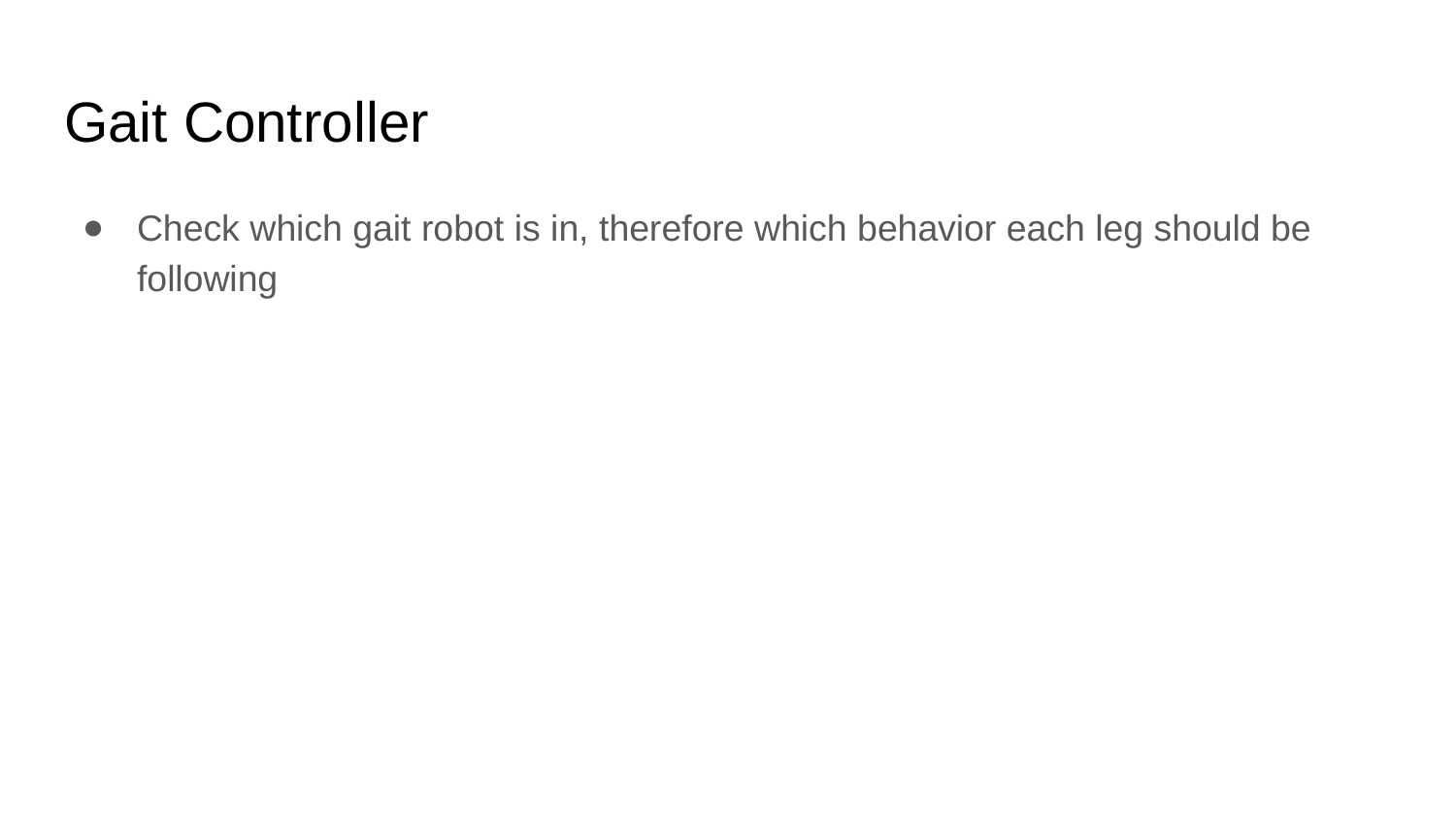

# Gait Controller
Check which gait robot is in, therefore which behavior each leg should be following